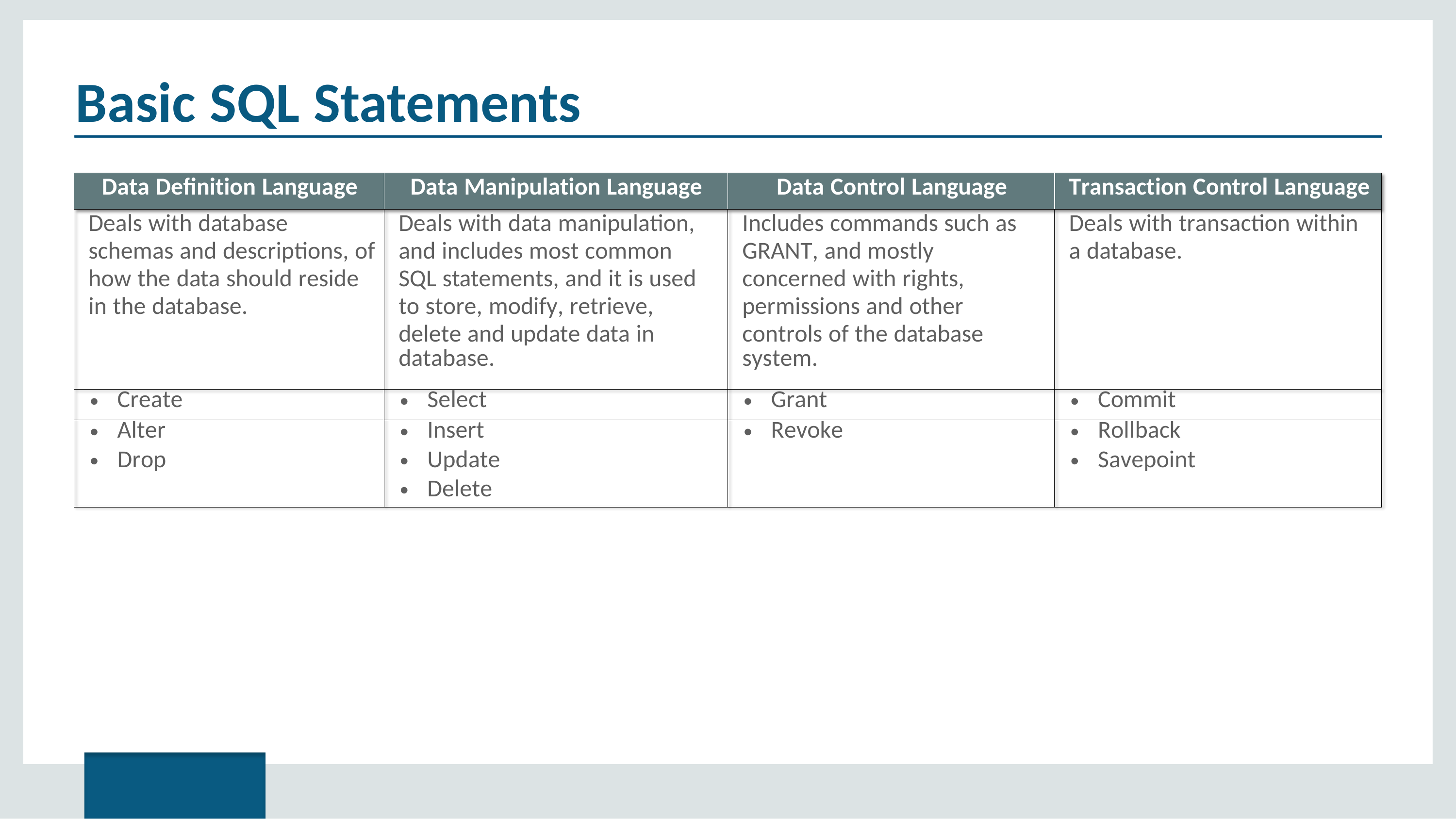

# Basic SQL Statements

| Data Definition Language | Data Manipulation Language | Data Control Language | Transaction Control Language |
| --- | --- | --- | --- |
| Deals with database schemas and descriptions, of how the data should reside in the database. | Deals with data manipulation, and includes most common SQL statements, and it is used to store, modify, retrieve, delete and update data in database. | Includes commands such as GRANT, and mostly concerned with rights, permissions and other controls of the database system. | Deals with transaction within a database. |
| Create | Select | Grant | Commit |
| Alter | Insert | Revoke | Rollback |
| Drop | Update |  | Savepoint |
|  | Delete |  |  |